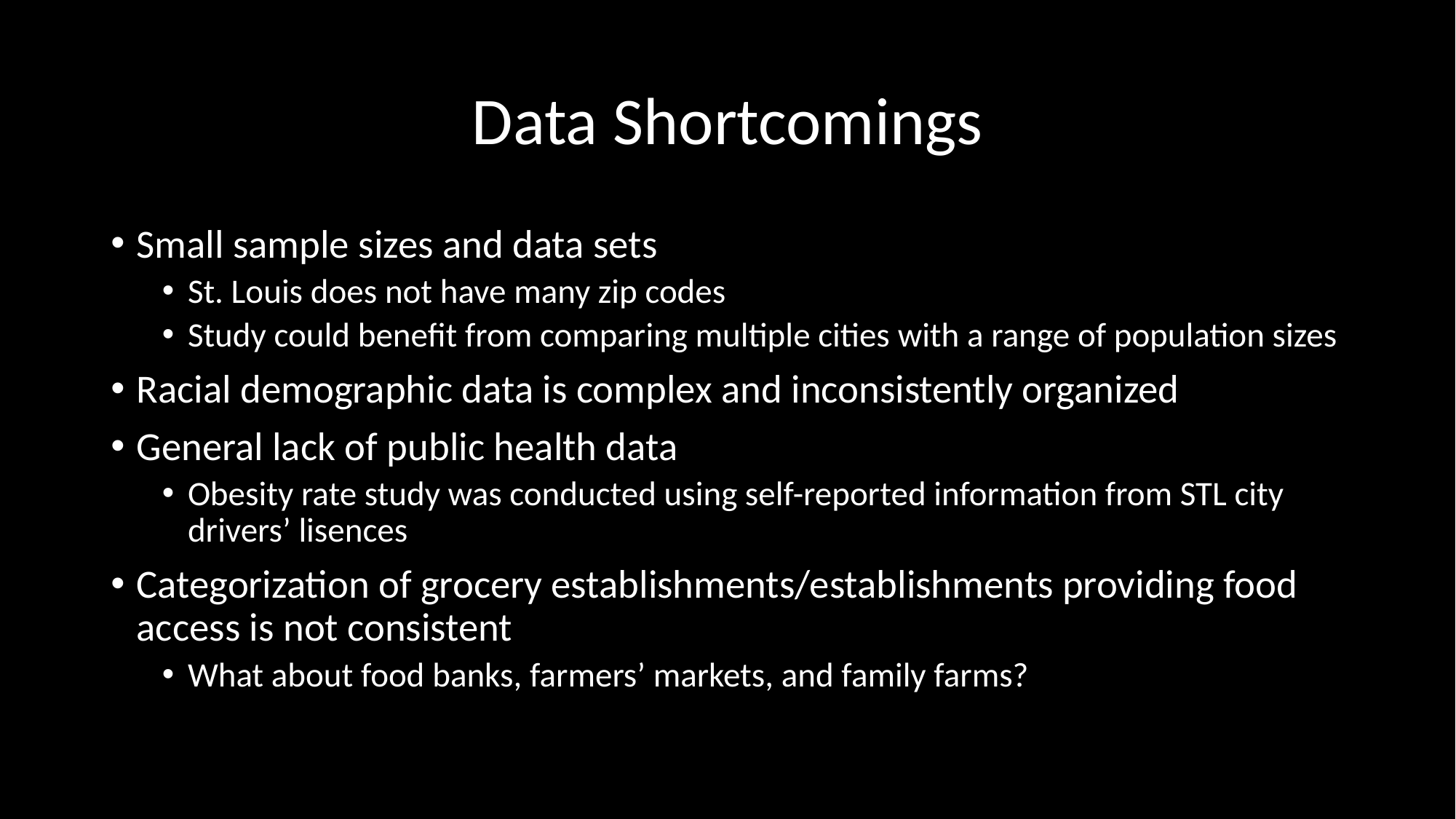

# Data Shortcomings
Small sample sizes and data sets
St. Louis does not have many zip codes
Study could benefit from comparing multiple cities with a range of population sizes
Racial demographic data is complex and inconsistently organized
General lack of public health data
Obesity rate study was conducted using self-reported information from STL city drivers’ lisences
Categorization of grocery establishments/establishments providing food access is not consistent
What about food banks, farmers’ markets, and family farms?